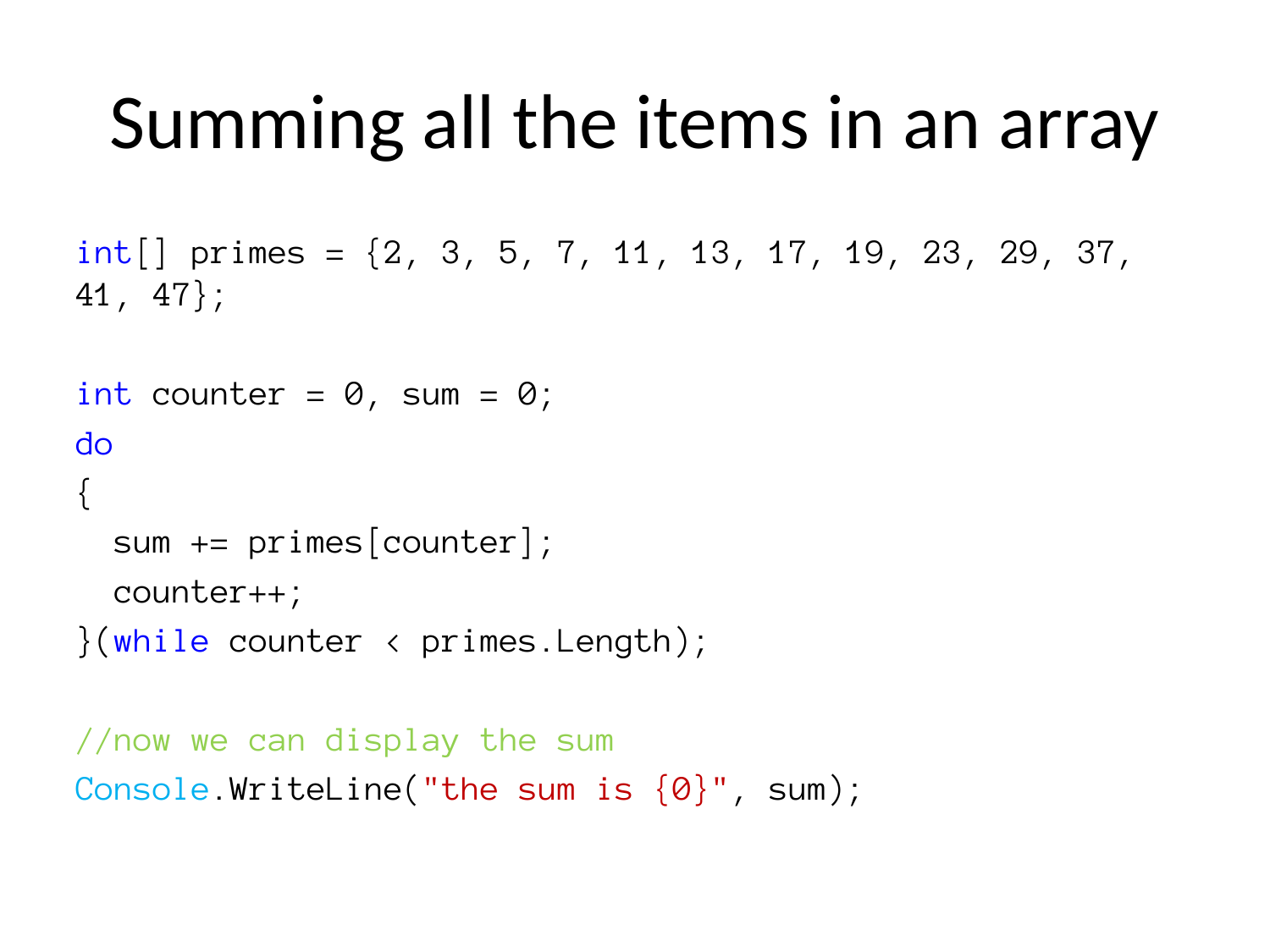

# Summing all the items in an array
int[] primes = {2, 3, 5, 7, 11, 13, 17, 19, 23, 29, 37, 41, 47};

int counter = 0, sum = 0;
do
{
  sum += primes[counter];
  counter++;
}(while counter < primes.Length);

//now we can display the sum
Console.WriteLine("the sum is {0}", sum);